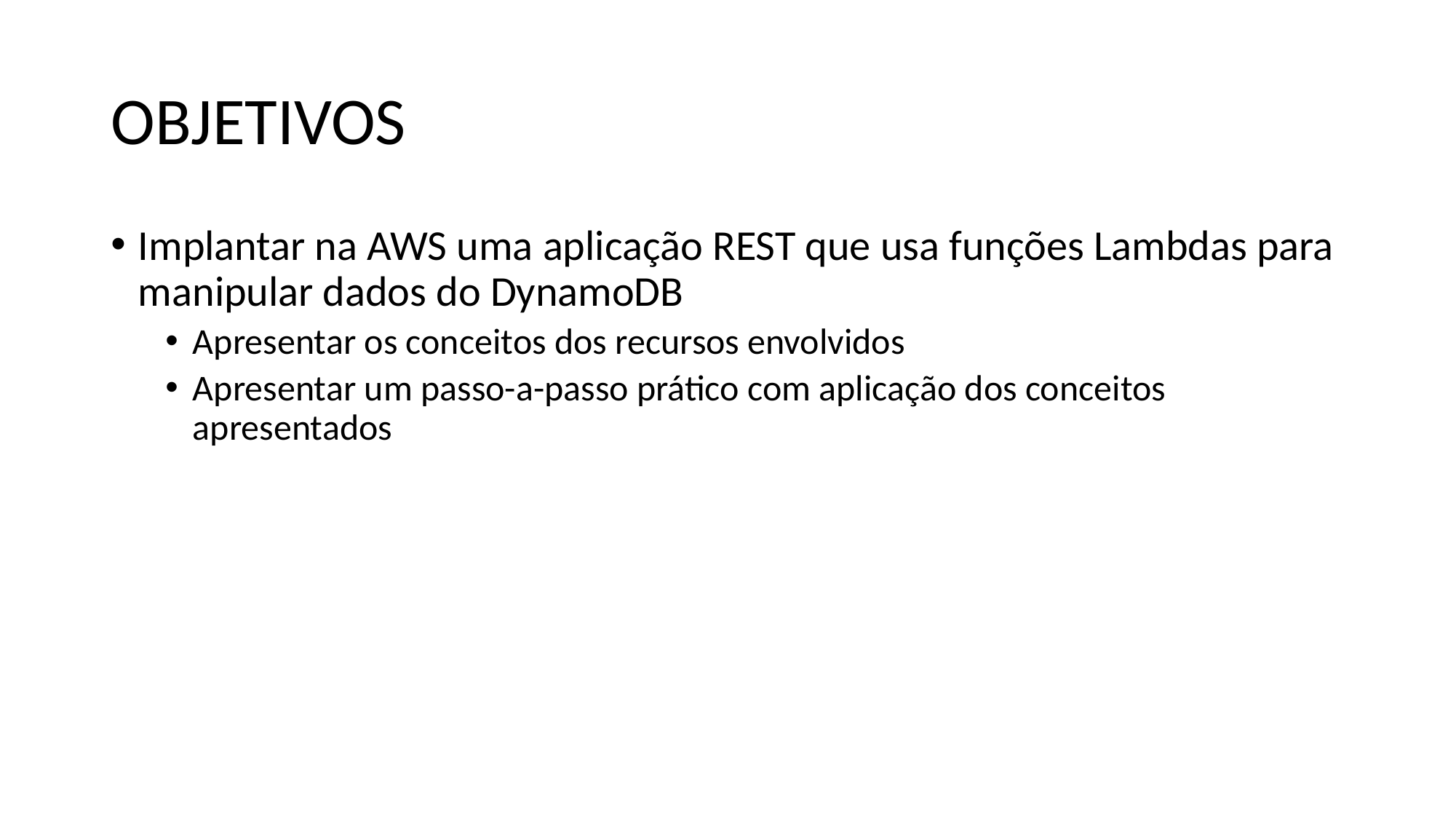

# OBJETIVOS
Implantar na AWS uma aplicação REST que usa funções Lambdas para manipular dados do DynamoDB
Apresentar os conceitos dos recursos envolvidos
Apresentar um passo-a-passo prático com aplicação dos conceitos apresentados